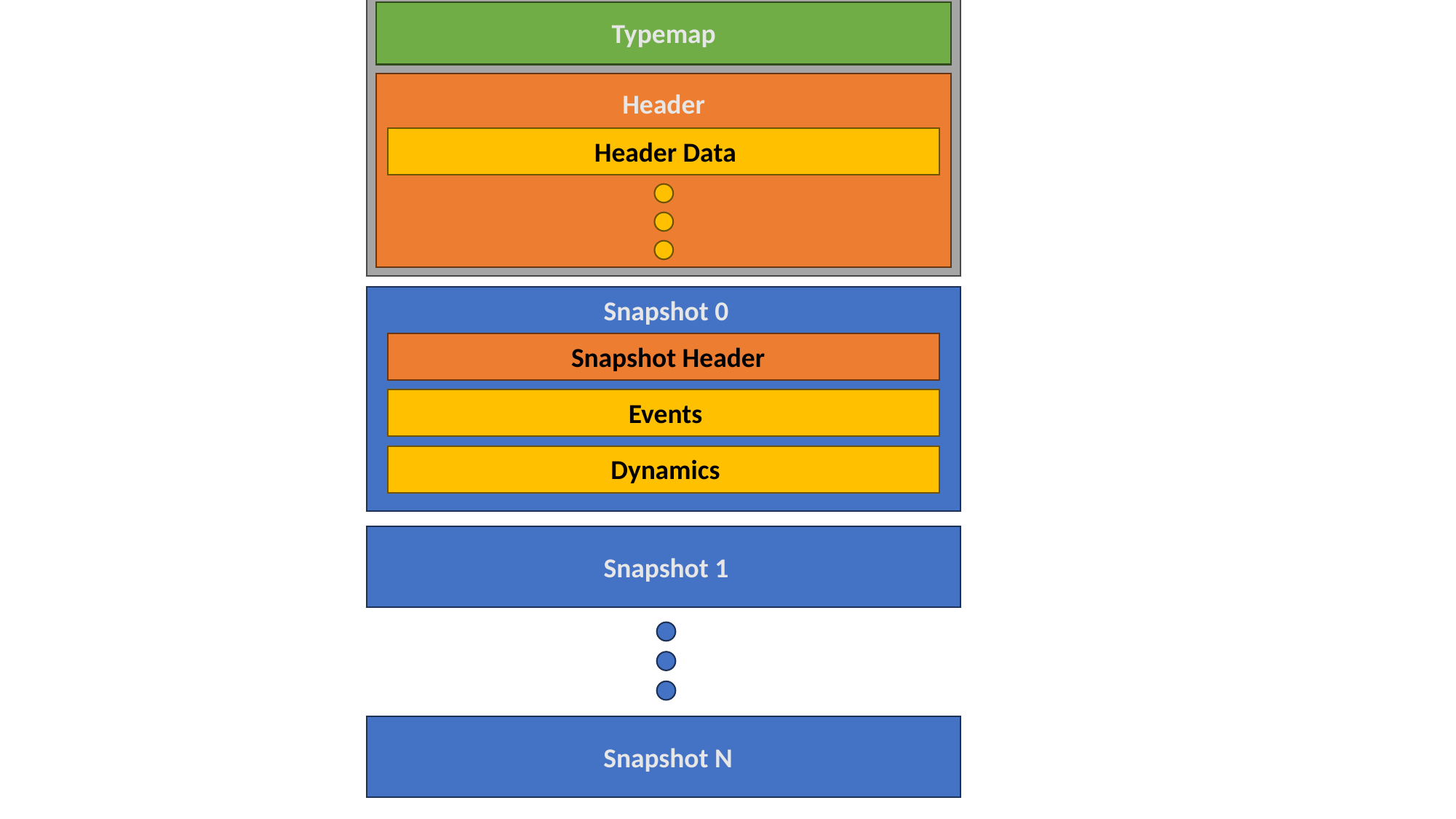

Byte size of Typemap & Header [int – 4 bytes]

Typemap

Header

Header Data

Snapshot 0

Snapshot Header

Events

Dynamics

Snapshot 1

Snapshot N